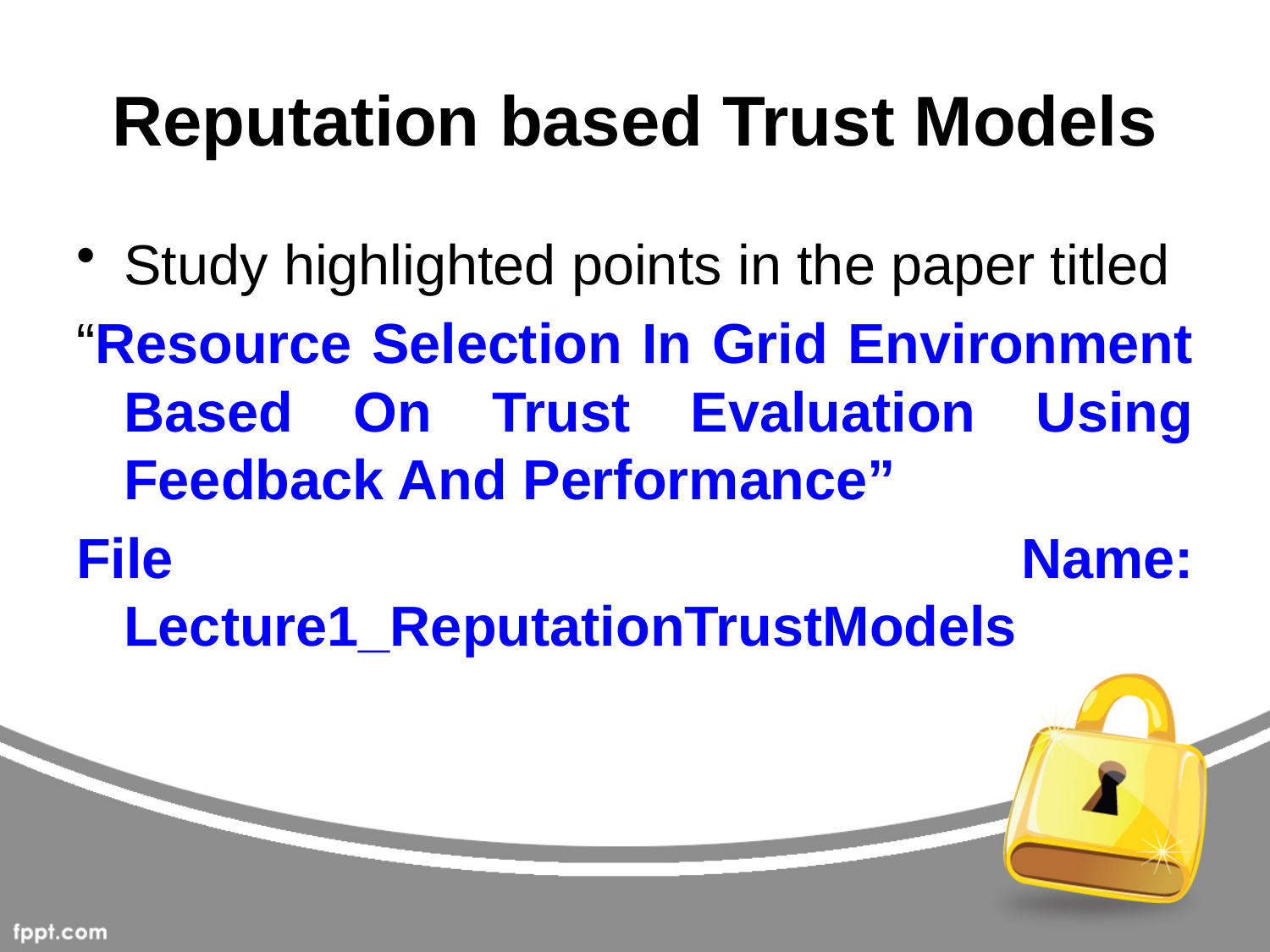

# Reputation based Trust Models
Study highlighted points in the paper titled
“Resource Selection In Grid Environment Based On Trust Evaluation Using Feedback And Performance”
File Name: Lecture1_ReputationTrustModels